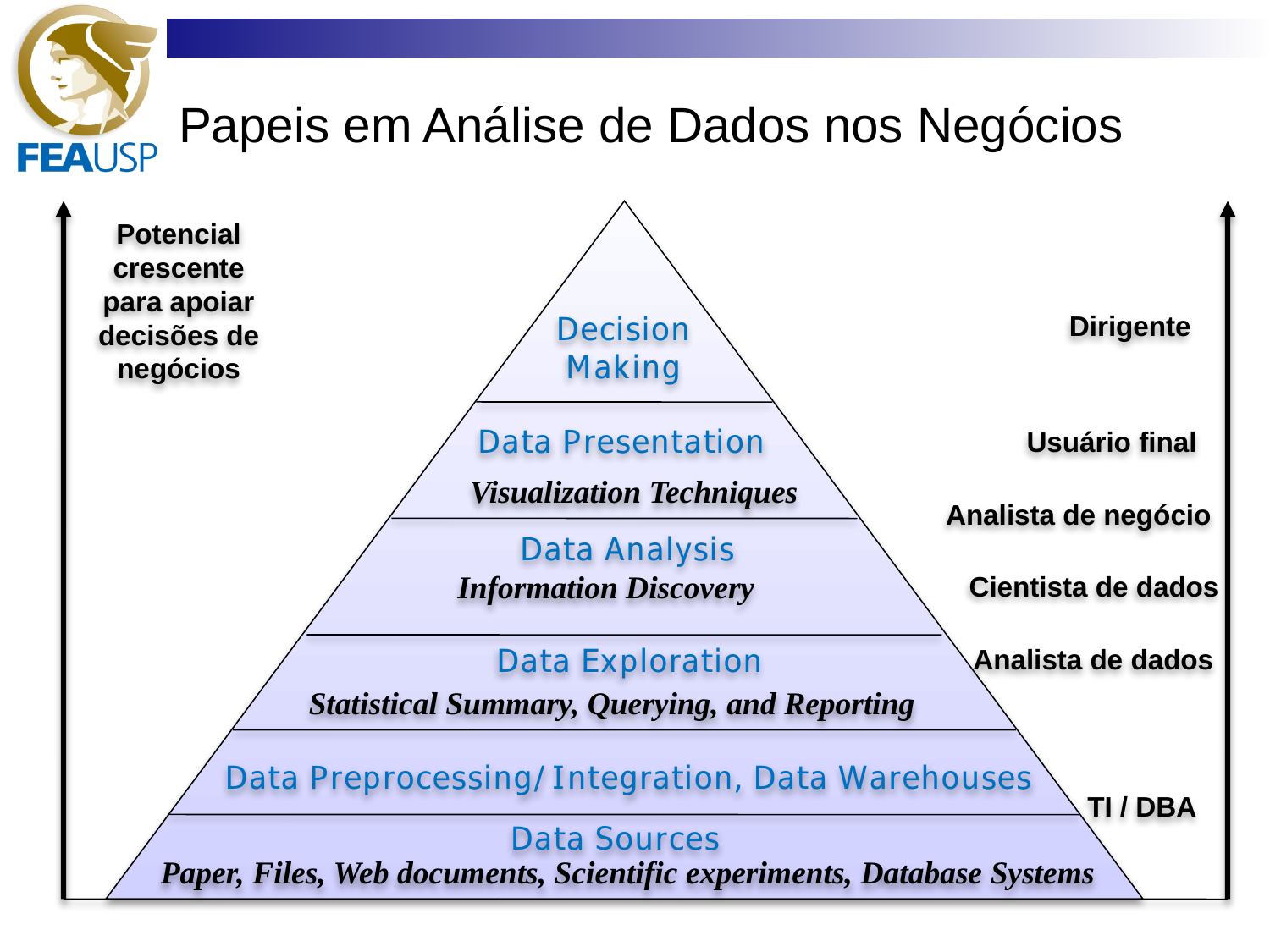

# Papeis em Análise de Dados nos Negócios

Potencial crescente para apoiar decisões de negócios
Decision Making
Dirigente

Data Presentation
Usuário final
Visualization Techniques
Analista de negócio

Data Analysis
Information Discovery
     Cientista de dados

Data Exploration
     Analista de dados
Statistical Summary, Querying, and Reporting

Data Preprocessing/Integration, Data Warehouses
TI / DBA
Data Sources

Paper, Files, Web documents, Scientific experiments, Database Systems